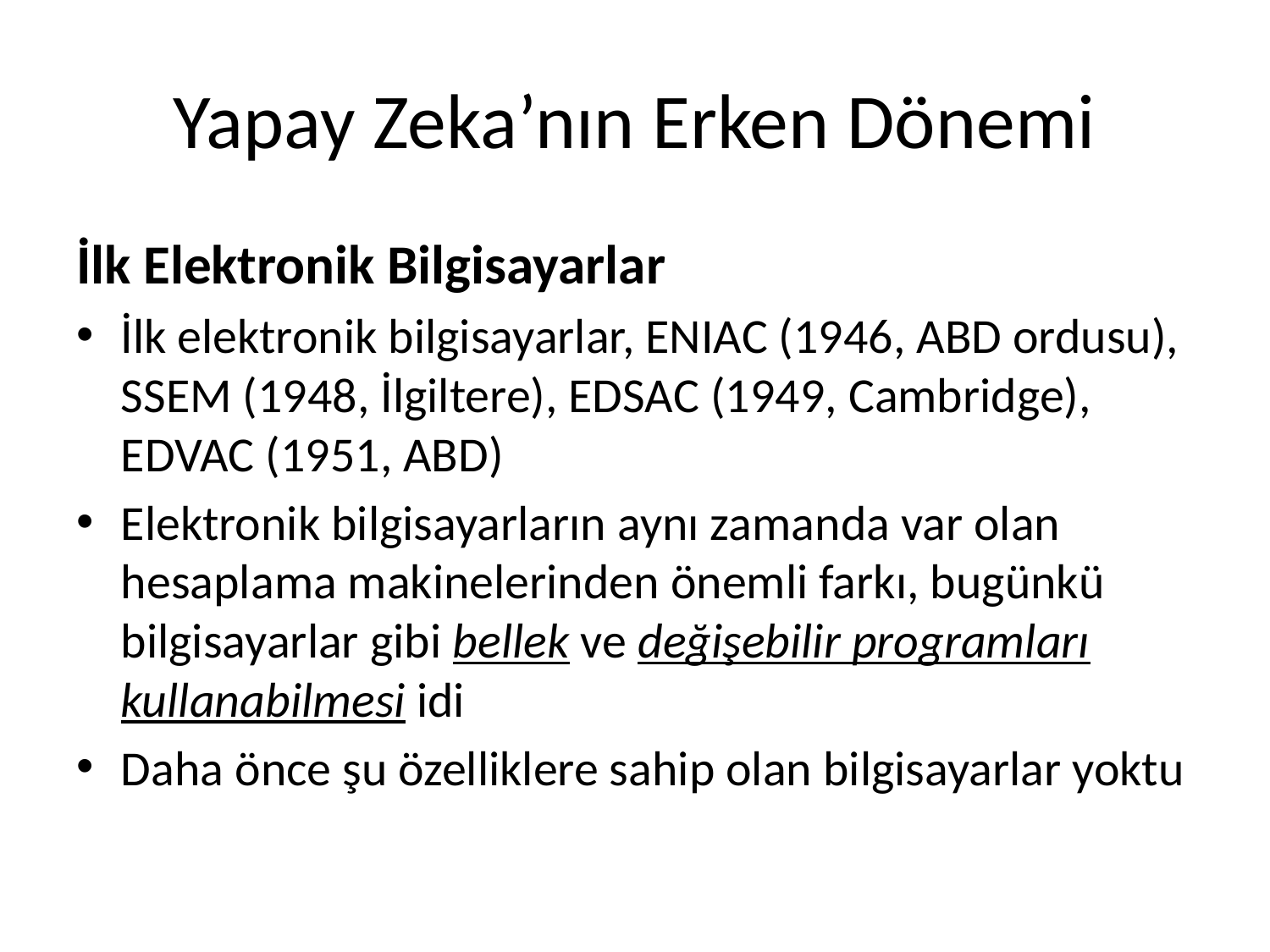

# Yapay Zeka’nın Erken Dönemi
İlk Elektronik Bilgisayarlar
İlk elektronik bilgisayarlar, ENIAC (1946, ABD ordusu), SSEM (1948, İlgiltere), EDSAC (1949, Cambridge), EDVAC (1951, ABD)
Elektronik bilgisayarların aynı zamanda var olan hesaplama makinelerinden önemli farkı, bugünkü bilgisayarlar gibi bellek ve değişebilir programları kullanabilmesi idi
Daha önce şu özelliklere sahip olan bilgisayarlar yoktu